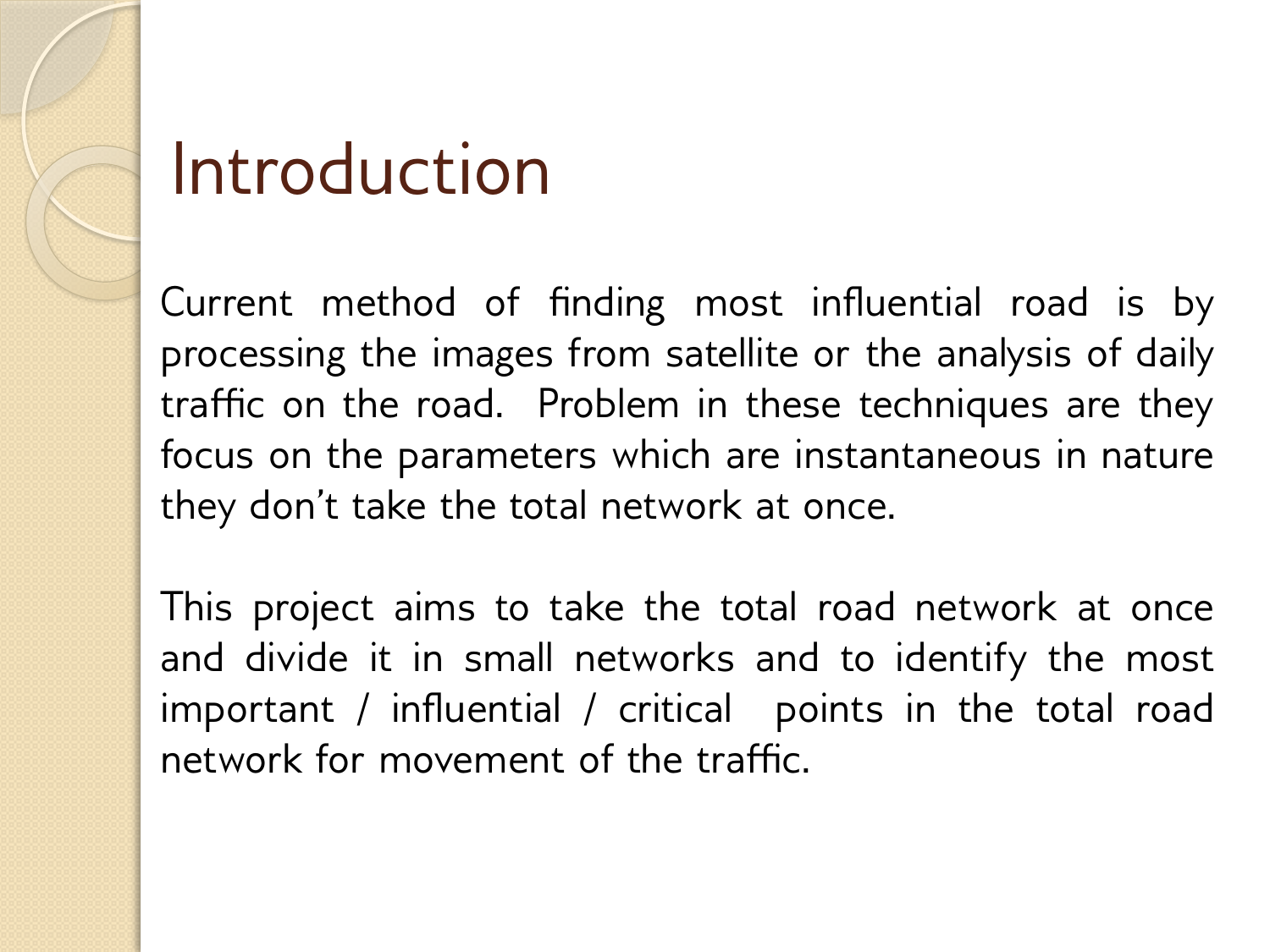

# Introduction
Current method of finding most influential road is by processing the images from satellite or the analysis of daily traffic on the road.  Problem in these techniques are they focus on the parameters which are instantaneous in nature they don’t take the total network at once.
This project aims to take the total road network at once and divide it in small networks and to identify the most important / influential / critical  points in the total road network for movement of the traffic.